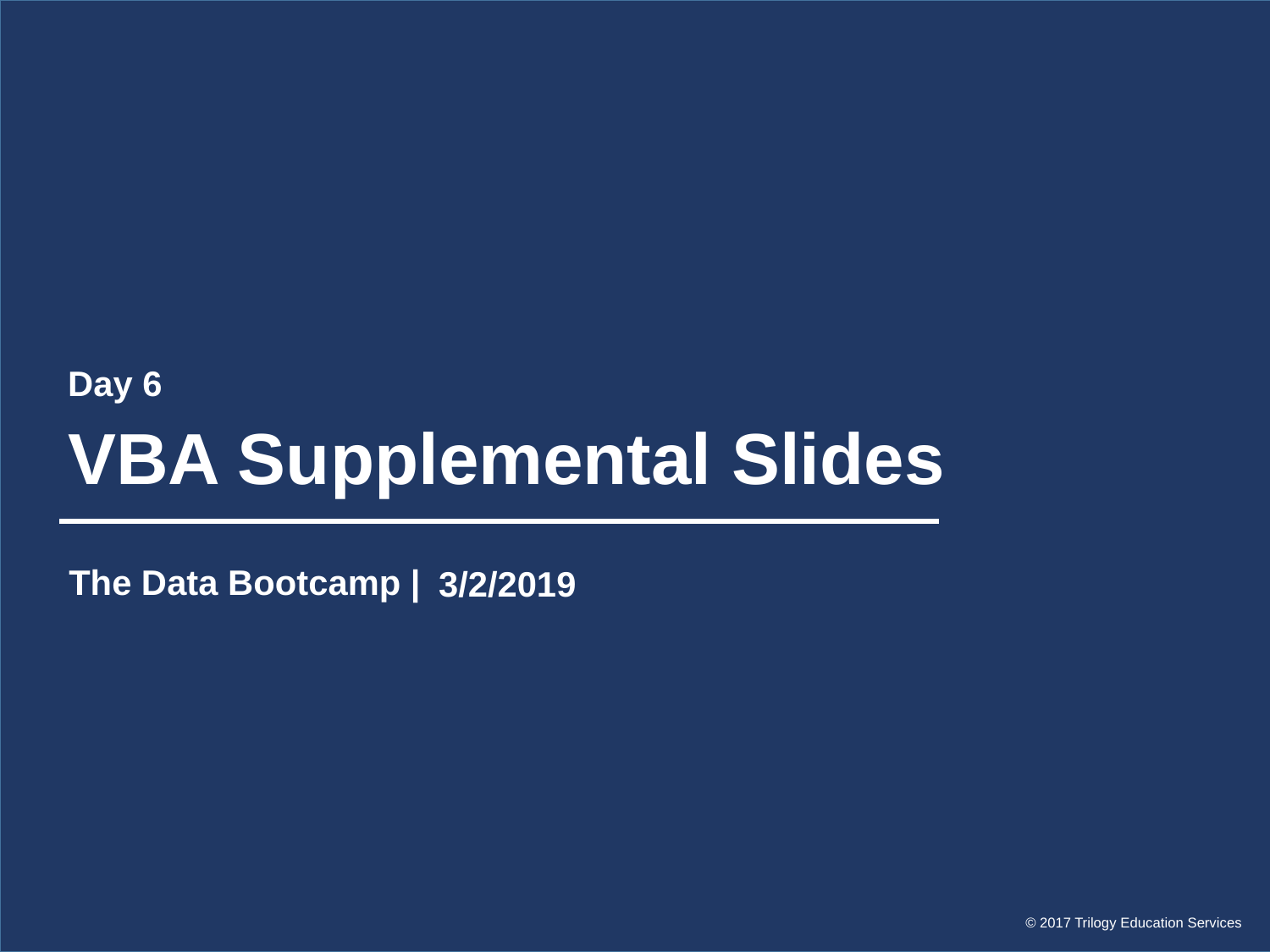

Day 6
# VBA Supplemental Slides
The Data Bootcamp |
3/2/2019